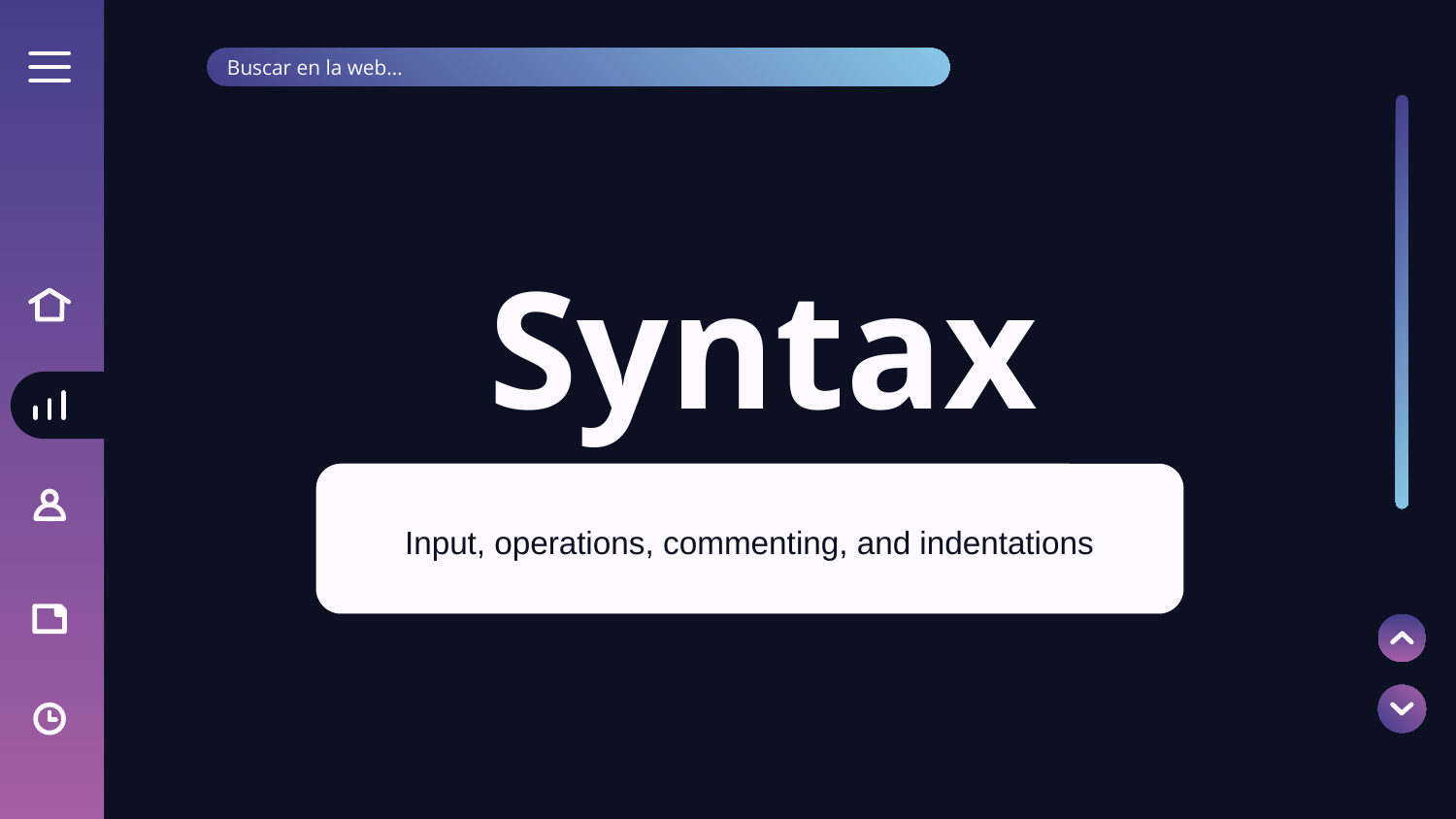

Buscar en la web...
# Syntax

Input, operations, commenting, and indentations